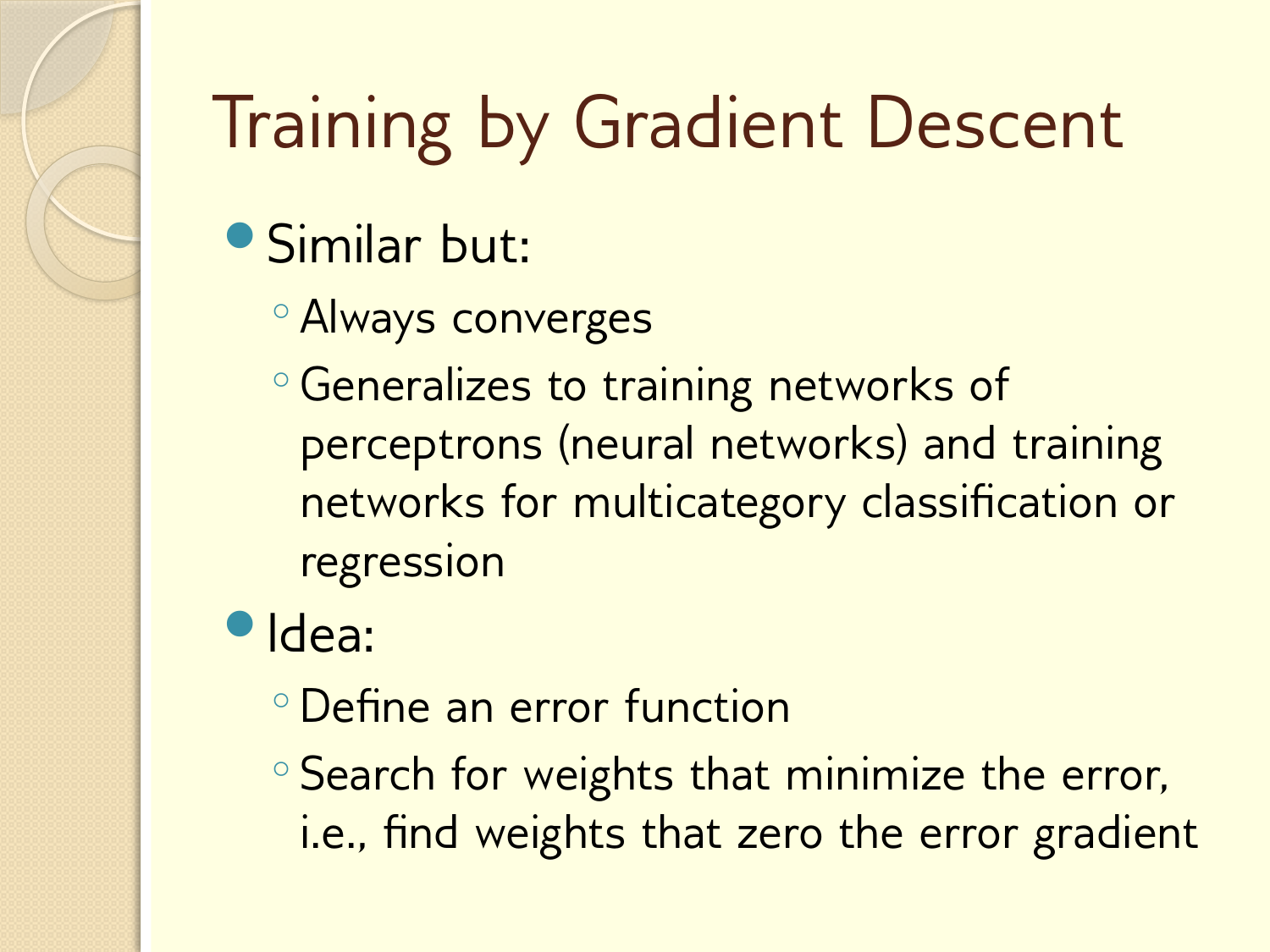

# Training by Gradient Descent
Similar but:
Always converges
Generalizes to training networks of perceptrons (neural networks) and training networks for multicategory classification or regression
Idea:
Define an error function
Search for weights that minimize the error, i.e., find weights that zero the error gradient